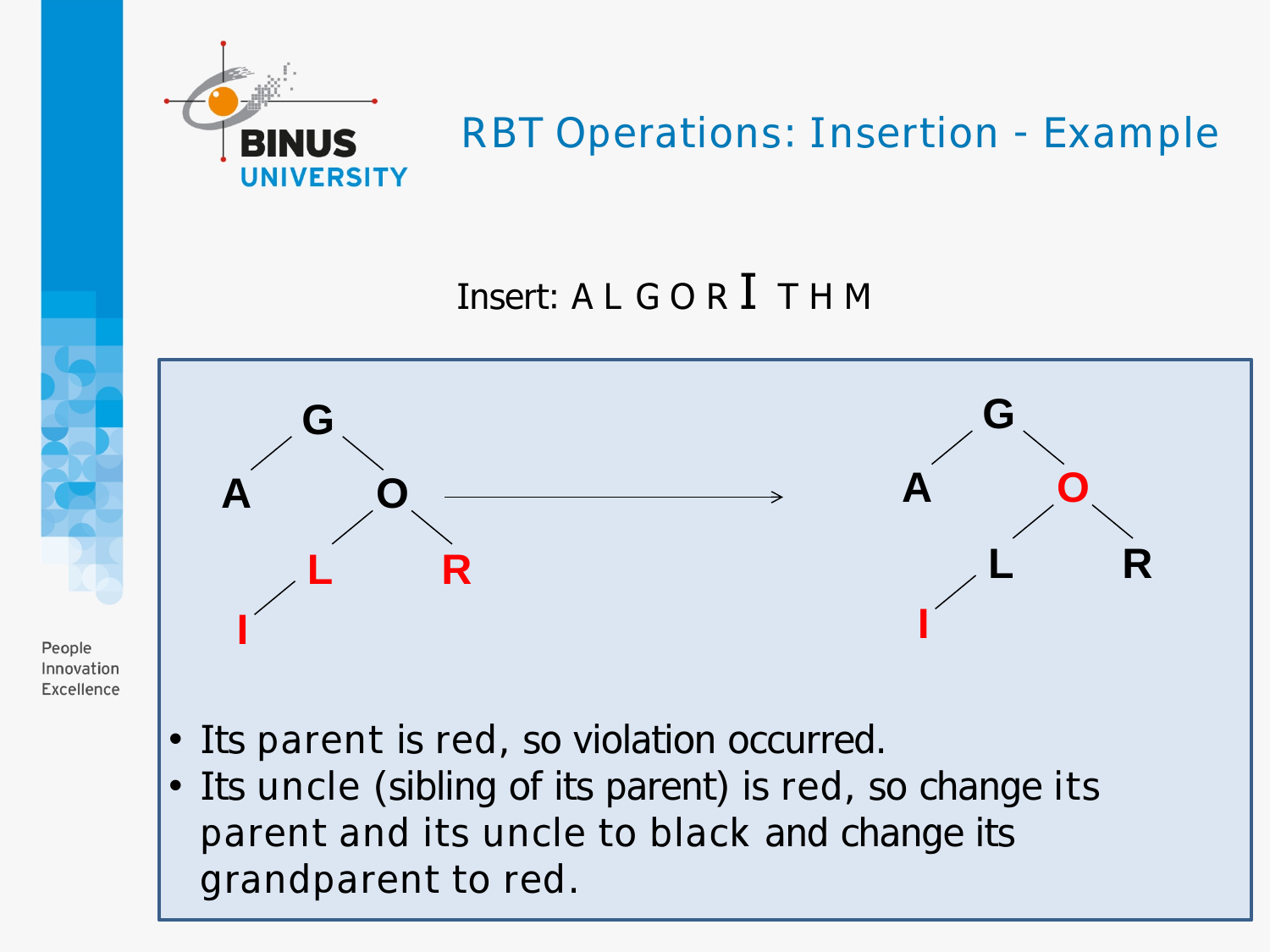

# RBT Operations: Insertion - Example
Insert: A L G O R I T H M

G

A
O

L
R

I
G

A
O

L
R

I
Its parent is red, so violation occurred.
Its uncle (sibling of its parent) is red, so change its parent and its uncle to black and change its grandparent to red.